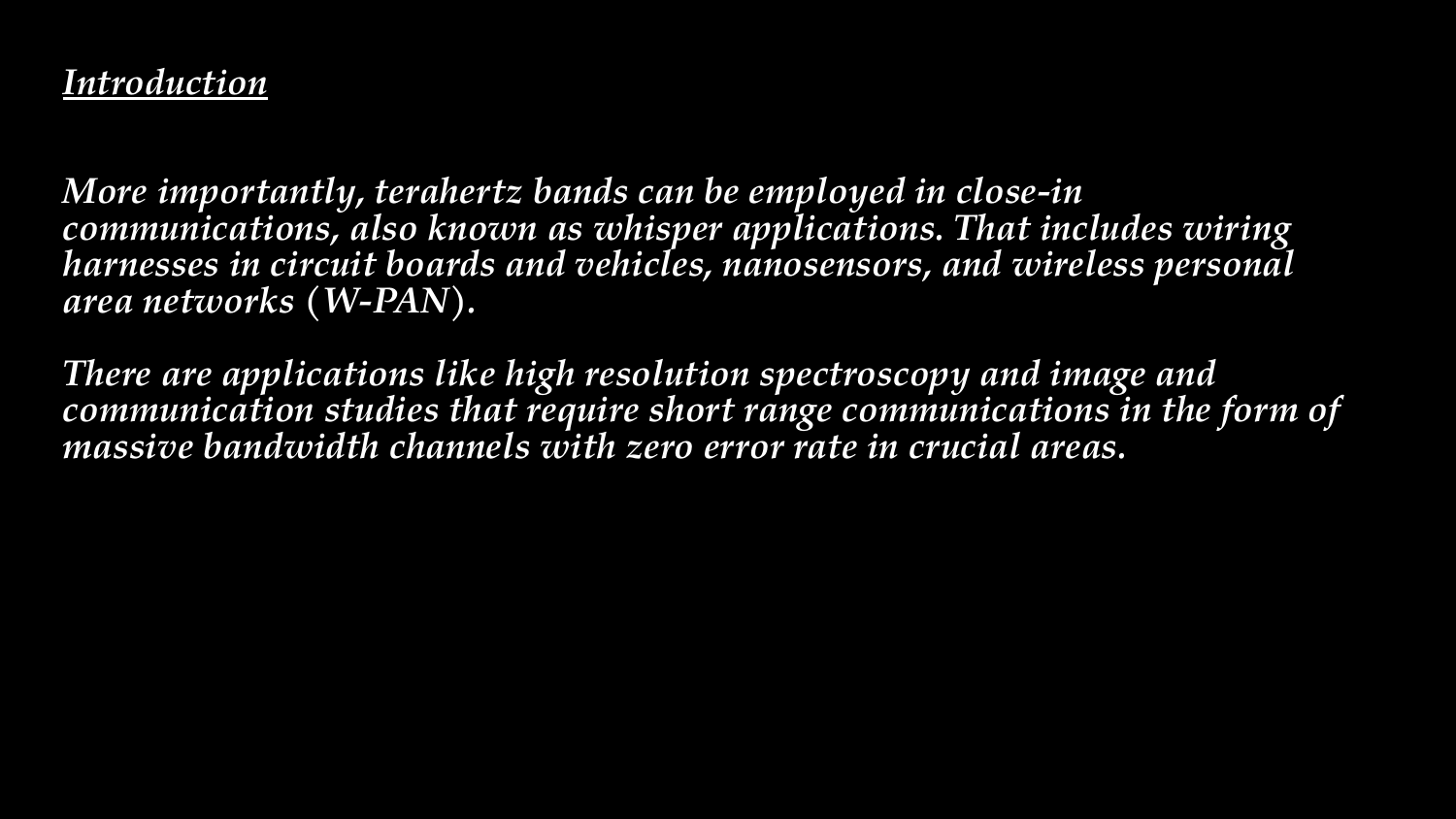

# Introduction

More importantly, terahertz bands can be employed in close-in communications, also known as whisper applications. That includes wiring harnesses in circuit boards and vehicles, nanosensors, and wireless personal area networks (W-PAN).

There are applications like high resolution spectroscopy and image and communication studies that require short range communications in the form of massive bandwidth channels with zero error rate in crucial areas.